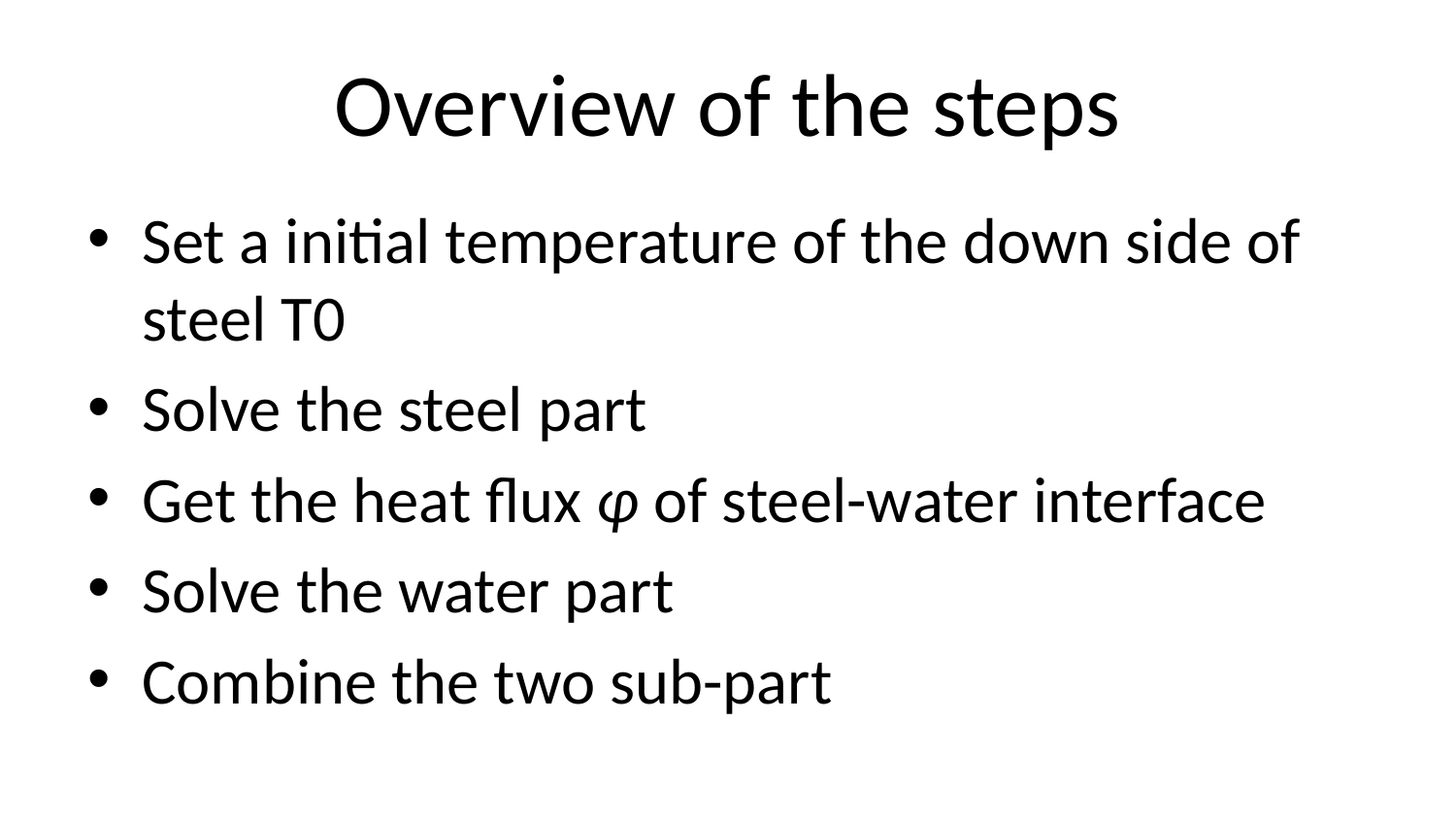

# Overview of the steps
Set a initial temperature of the down side of steel T0
Solve the steel part
Get the heat flux φ of steel-water interface
Solve the water part
Combine the two sub-part